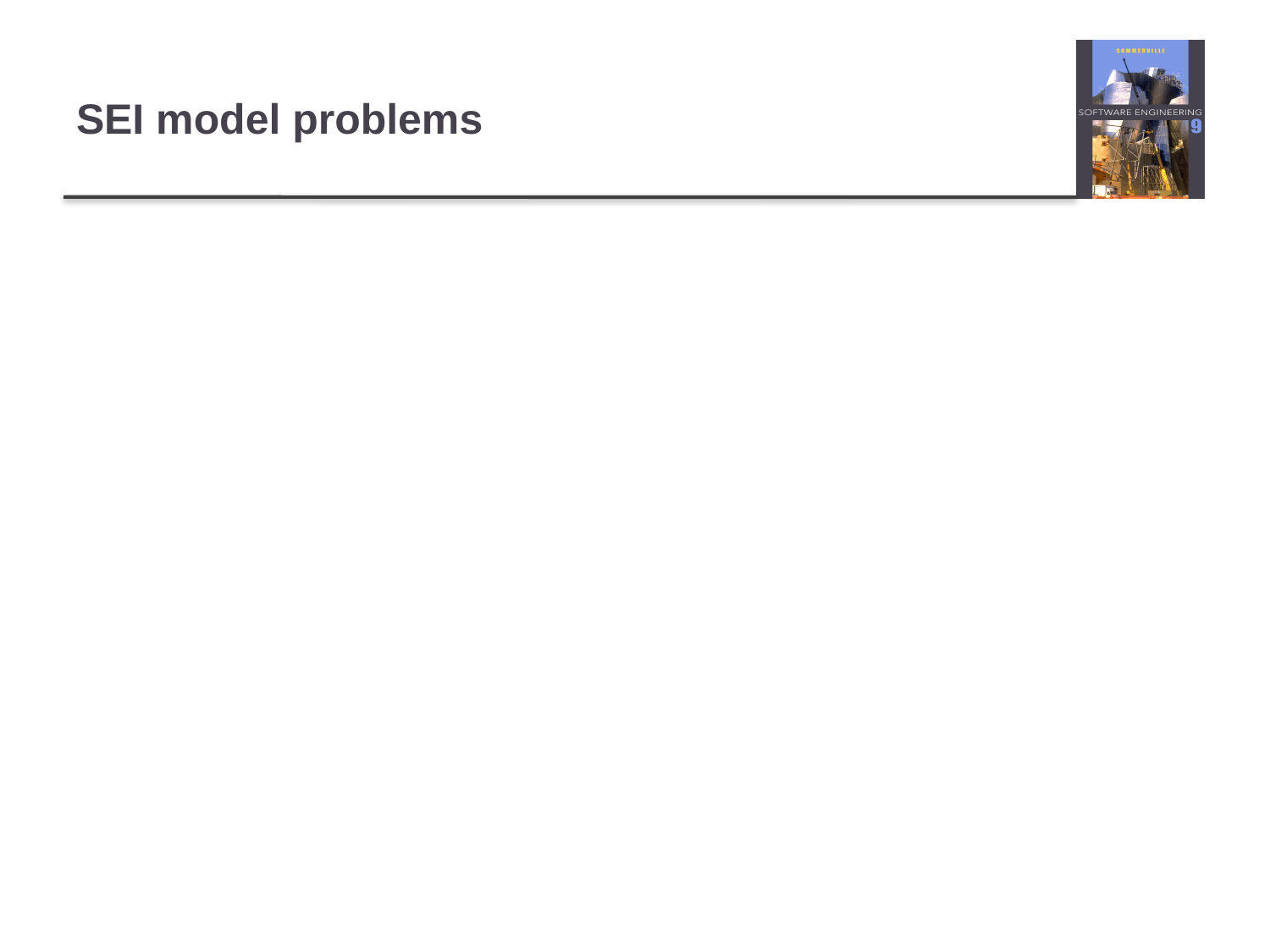

# SEI model problems
It focuses on project management rather than
product development.
It ignores the use of technologies such as rapid
prototyping.
It does not incorporate risk analysis as a key
process area
It does not define its domain of applicability